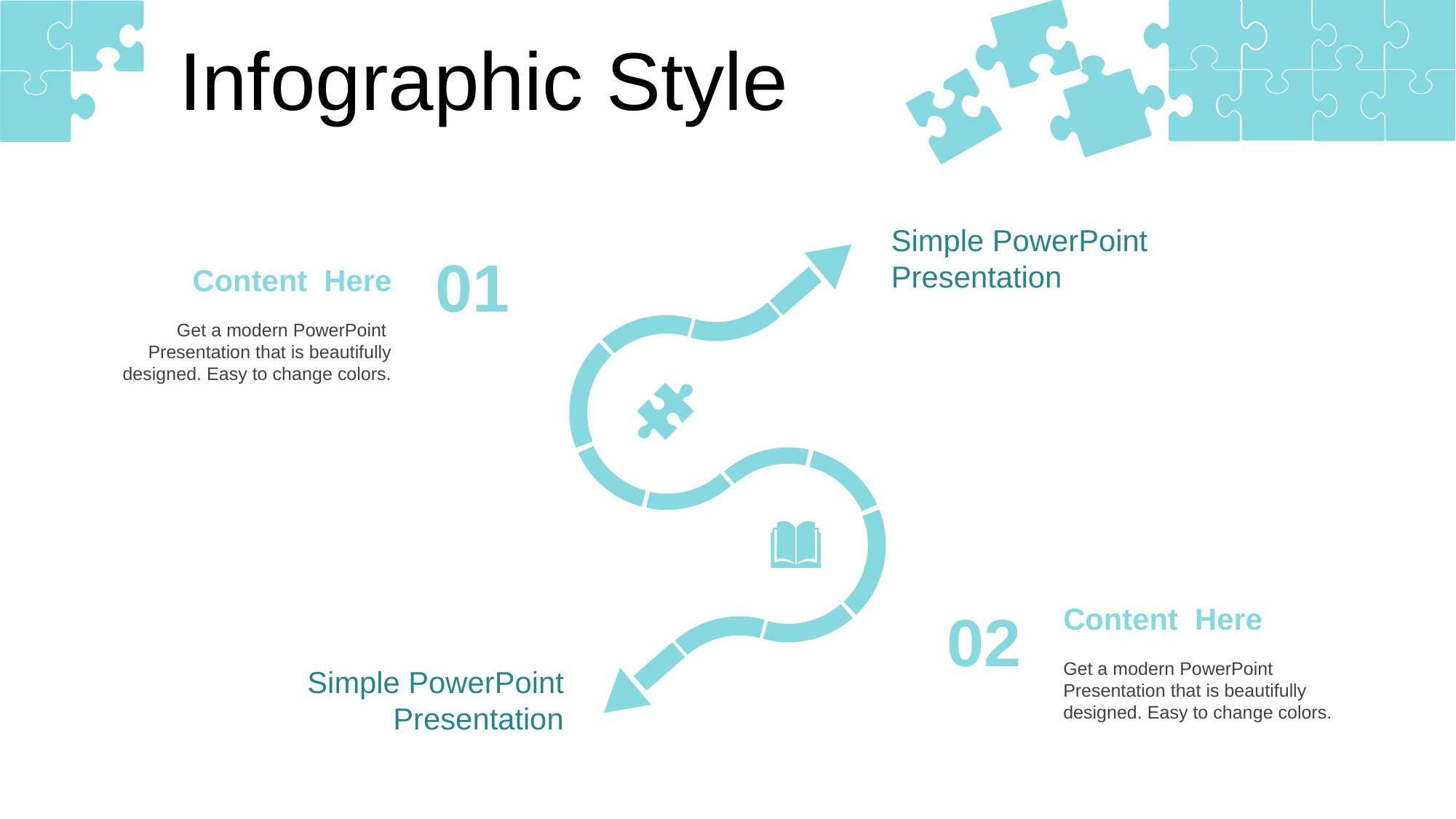

Infographic Style

Simple PowerPoint Presentation
01
Content  Here
Get a modern PowerPoint  Presentation that is beautifully designed. Easy to change colors.

02
Content  Here
Get a modern PowerPoint  Presentation that is beautifully designed. Easy to change colors.
Simple PowerPoint Presentation